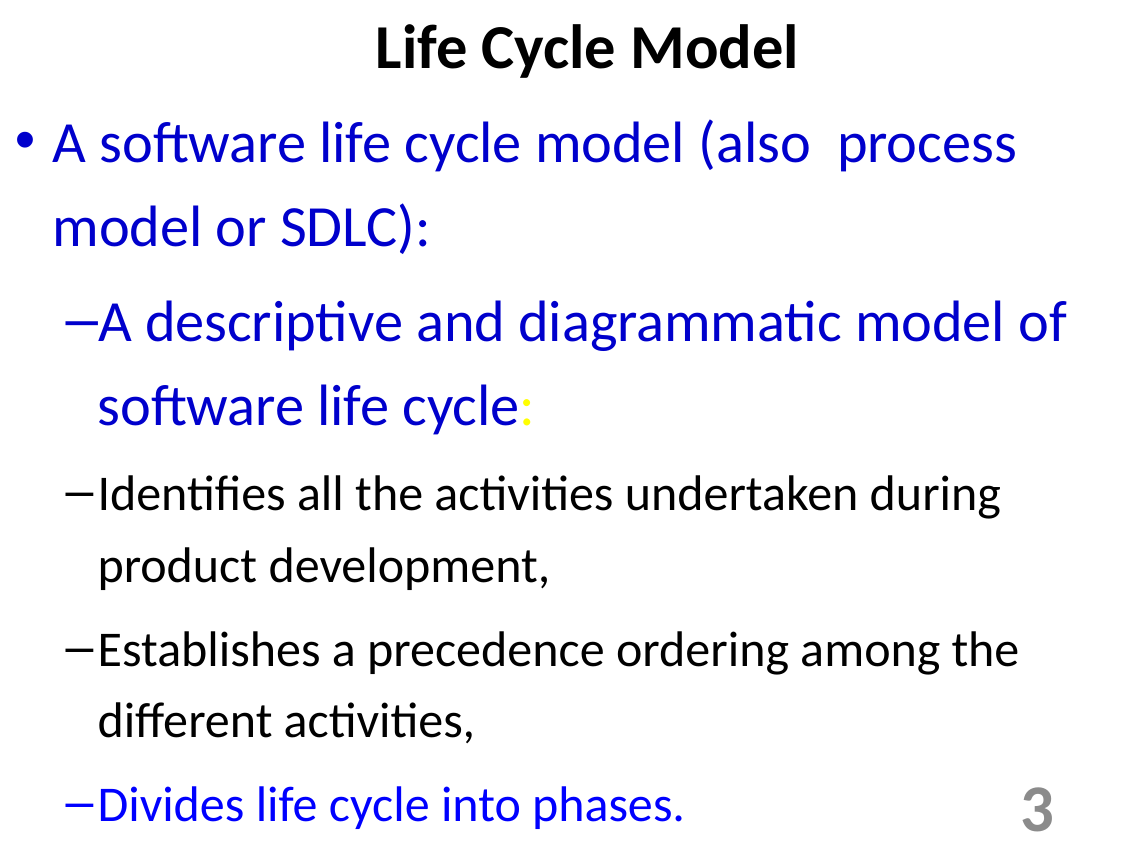

Life Cycle Model
A software life cycle model (also  process model or SDLC):
A descriptive and diagrammatic model of software life cycle:
Identifies all the activities undertaken during product development,
Establishes a precedence ordering among the different activities,
Divides life cycle into phases.
3